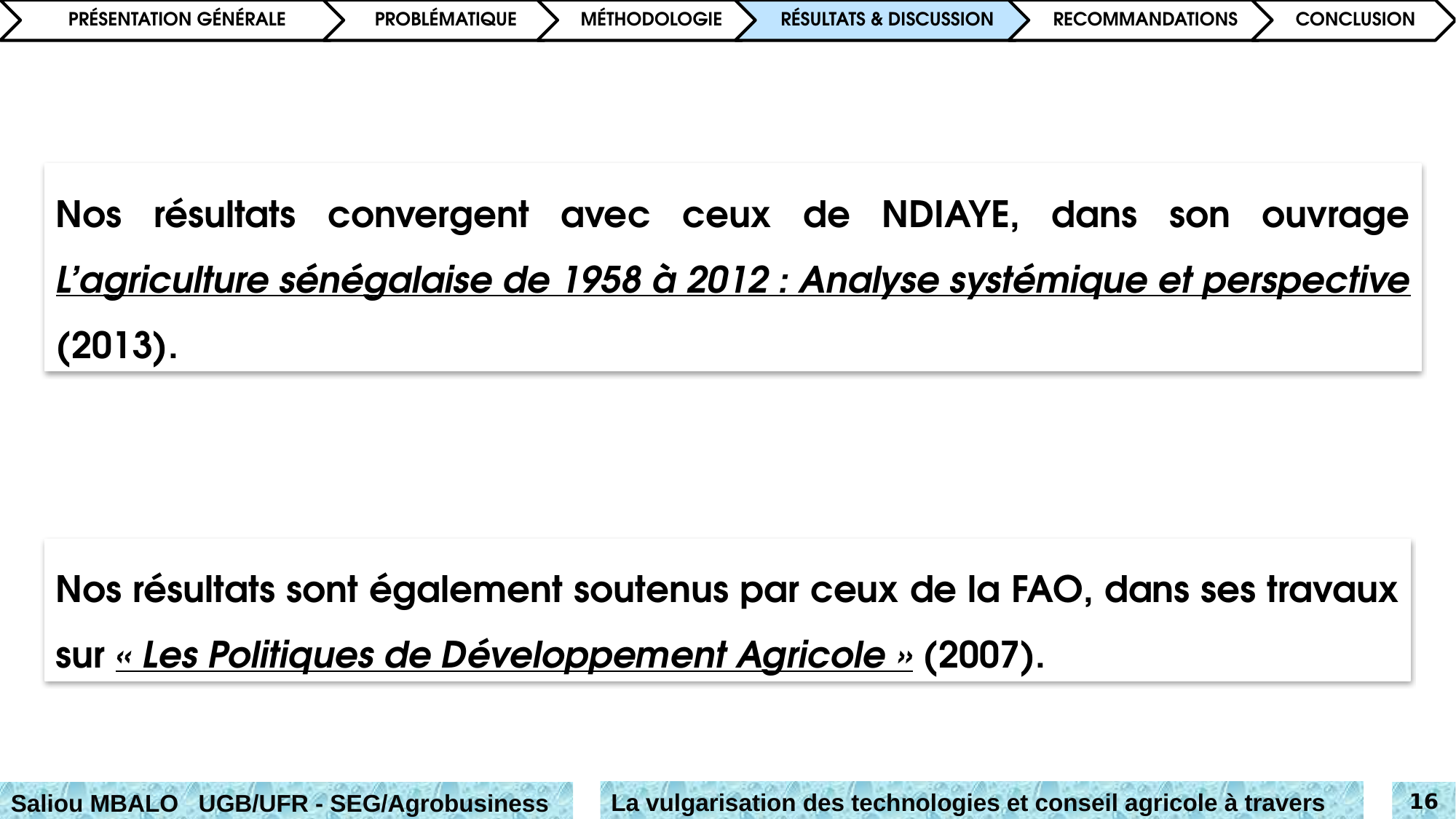

PRÉSENTATION GÉNÉRALE
PROBLÉMATIQUE
MÉTHODOLOGIE
RÉSULTATS & DISCUSSION
RECOMMANDATIONS
CONCLUSION
Nos résultats convergent avec ceux de NDIAYE, dans son ouvrage L’agriculture sénégalaise de 1958 à 2012 : Analyse systémique et perspective (2013).
Nos résultats sont également soutenus par ceux de la FAO, dans ses travaux sur « Les Politiques de Développement Agricole » (2007).
La vulgarisation des technologies et conseil agricole à travers les TIC
Saliou MBALO   UGB/UFR - SEG/Agrobusiness
16